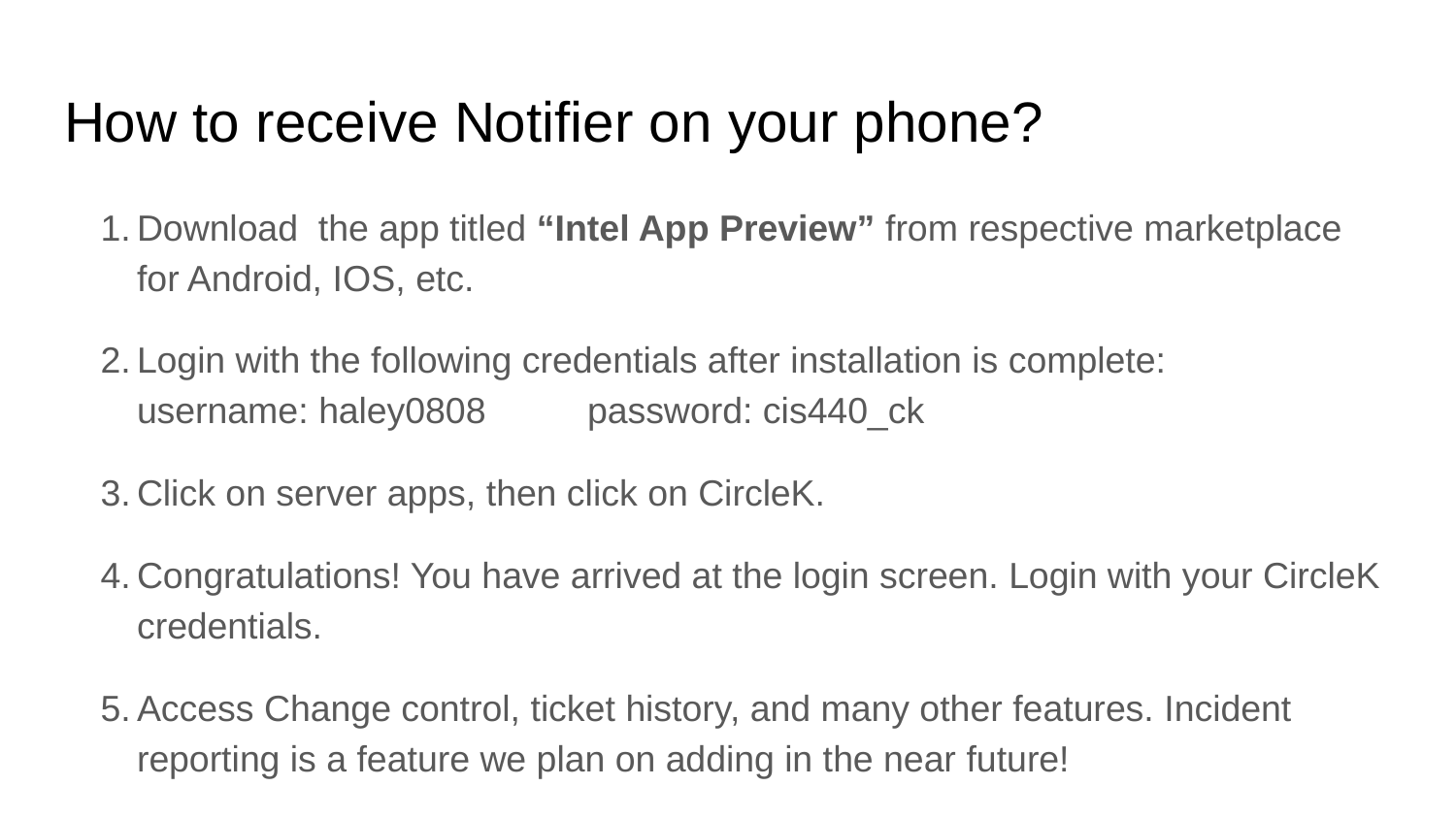

# How to receive Notifier on your phone?
Download  the app titled “Intel App Preview” from respective marketplace for Android, IOS, etc.
Login with the following credentials after installation is complete:
username: haley0808          password: cis440_ck
Click on server apps, then click on CircleK.
Congratulations! You have arrived at the login screen. Login with your CircleK credentials.
Access Change control, ticket history, and many other features. Incident reporting is a feature we plan on adding in the near future!